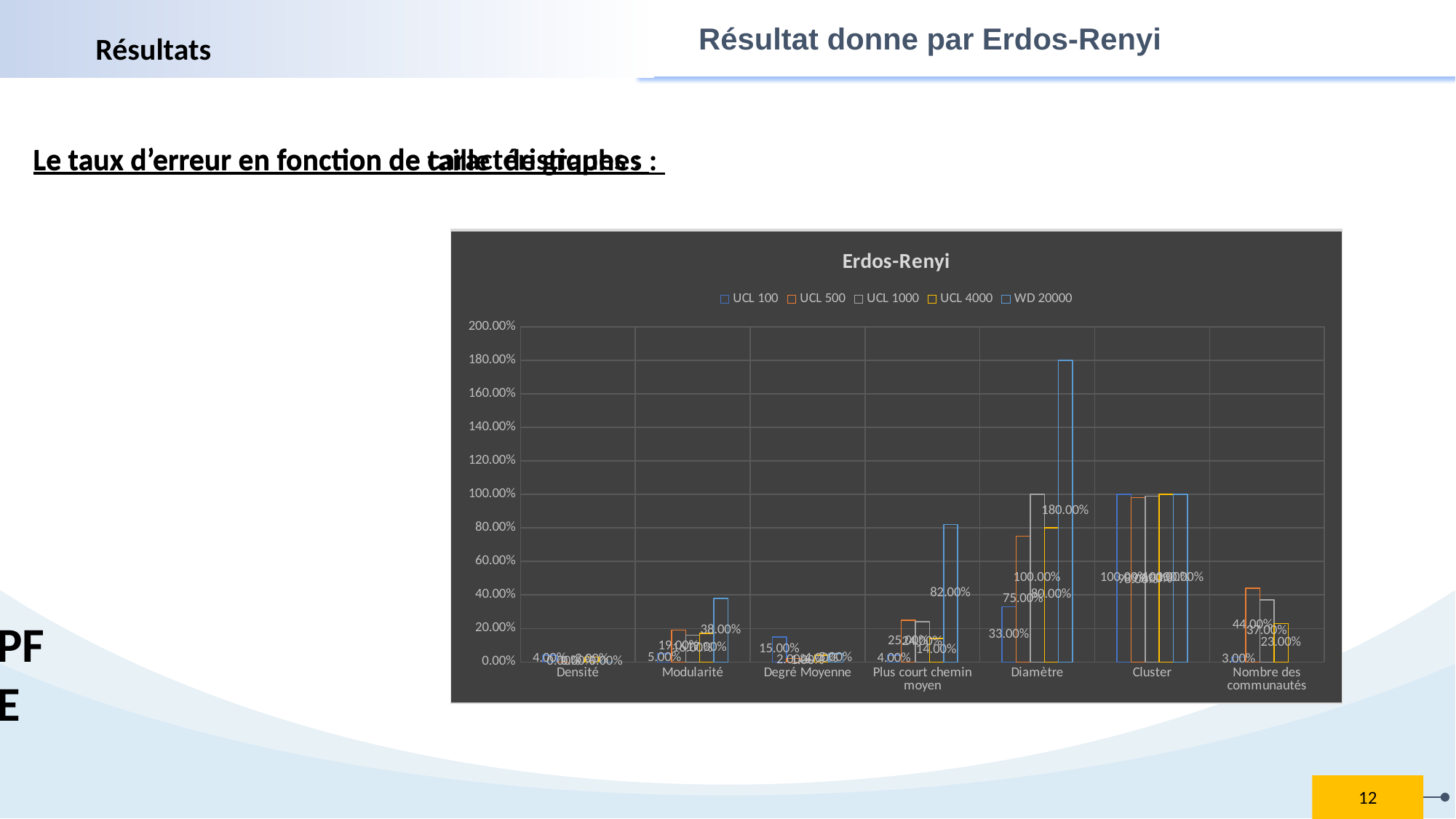

Résultat donne par Erdos-Renyi
Résultats
Le taux d’erreur en fonction de caractéristiques :
Le taux d’erreur en fonction de taille  de graphes :

### Chart: Erdos-Renyi

| Category | Densité | Modularité | Degré Moyenne | Plus court chemin moyen | Diamètre | Cluster | Nombre des communautés |
|---|---|---|---|---|---|---|---|
| UCL 100 | 0.04 | 0.05 | 0.15 | 0.04 | 0.33 | 1.0 | 0.03 |
| UCL 500 | 0.0 | 0.19 | 0.02 | 0.25 | 0.75 | 0.98 | 0.44 |
| UCL 1000 | 0.0 | 0.16 | 0.01 | 0.24 | 1.0 | 0.99 | 0.37 |
| UCL 4000 | 0.03 | 0.17 | 0.04 | 0.14 | 0.8 | 1.0 | 0.23 |
| WD 20000 | 0.0 | 0.38 | 0.05 | 0.82 | 1.8 | 1.0 | None |

### Chart: Erdos-Renyi

| Category | UCL 100 | UCL 500 | UCL 1000 | UCL 4000 | WD 20000 |
|---|---|---|---|---|---|
| Densité | 0.04 | 0.0 | 0.0 | 0.03 | 0.0 |
| Modularité | 0.05 | 0.19 | 0.16 | 0.17 | 0.38 |
| Degré Moyenne | 0.15 | 0.02 | 0.01 | 0.04 | 0.05 |
| Plus court chemin moyen | 0.04 | 0.25 | 0.24 | 0.14 | 0.82 |
| Diamètre | 0.33 | 0.75 | 1.0 | 0.8 | 1.8 |
| Cluster | 1.0 | 0.98 | 0.99 | 1.0 | 1.0 |
| Nombre des communautés | 0.03 | 0.44 | 0.37 | 0.23 | None |

PFE

12